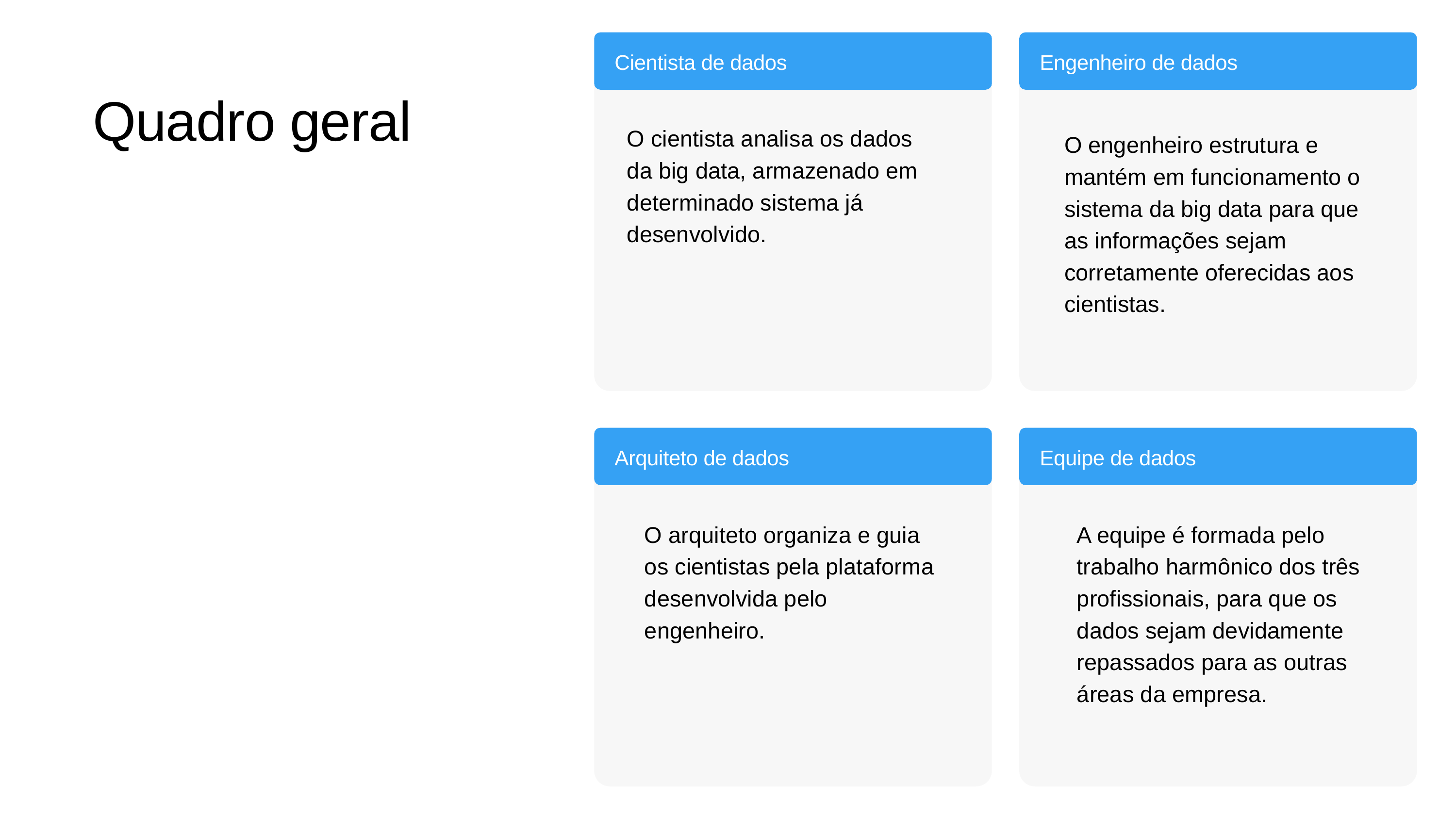

Cientista de dados
Engenheiro de dados
Quadro geral
O cientista analisa os dados da big data, armazenado em determinado sistema já desenvolvido.
O engenheiro estrutura e mantém em funcionamento o sistema da big data para que as informações sejam corretamente oferecidas aos cientistas.
Copie um post-its e escreva seus pensamentos.

Arquiteto de dados
Equipe de dados
O arquiteto organiza e guia os cientistas pela plataforma desenvolvida pelo engenheiro.
A equipe é formada pelo trabalho harmônico dos três profissionais, para que os dados sejam devidamente repassados para as outras áreas da empresa.